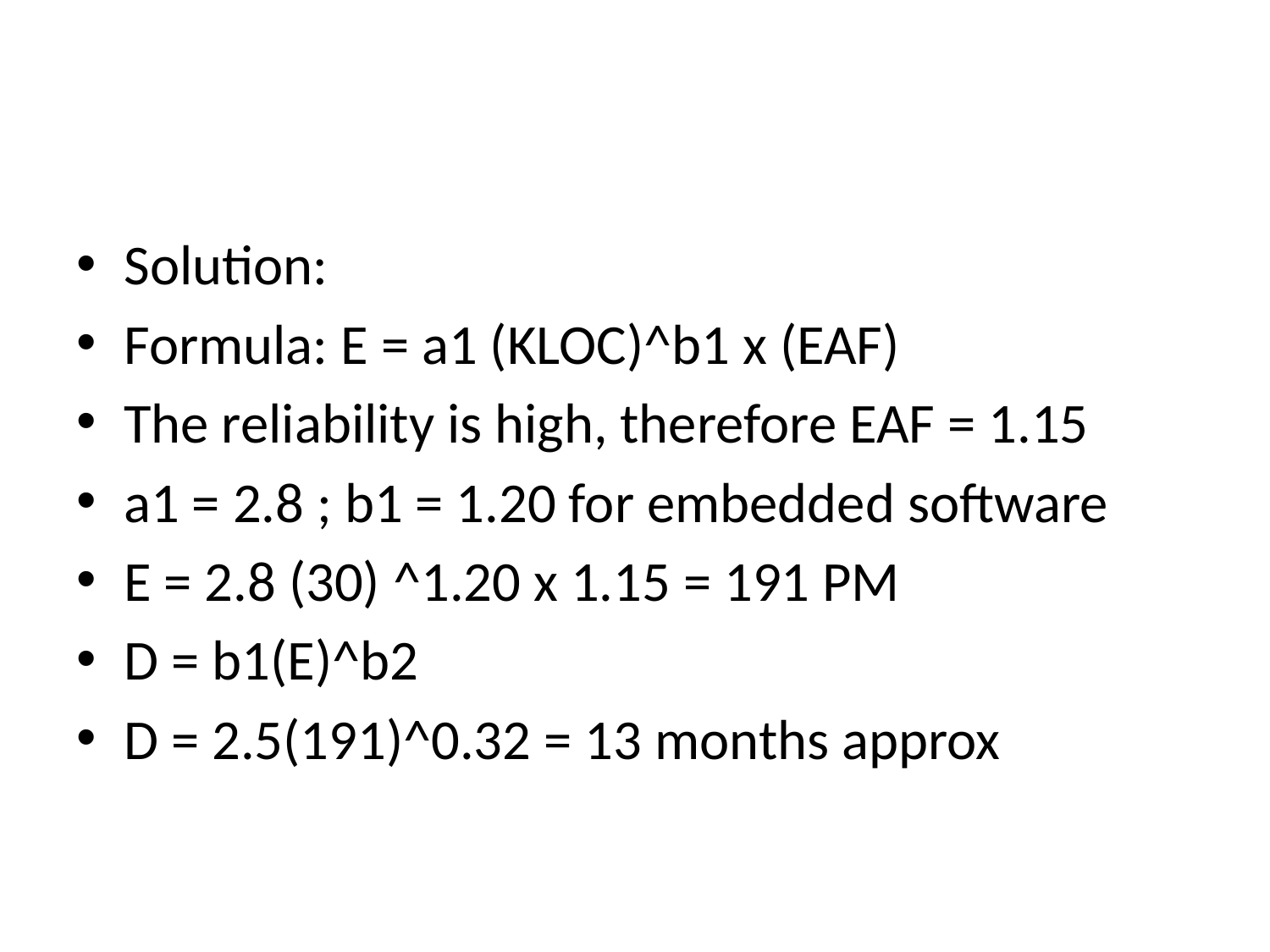

#
Solution:
Formula: E = a1 (KLOC)^b1 x (EAF)
The reliability is high, therefore EAF = 1.15
a1 = 2.8 ; b1 = 1.20 for embedded software
E = 2.8 (30) ^1.20 x 1.15 = 191 PM
D = b1(E)^b2
D = 2.5(191)^0.32 = 13 months approx